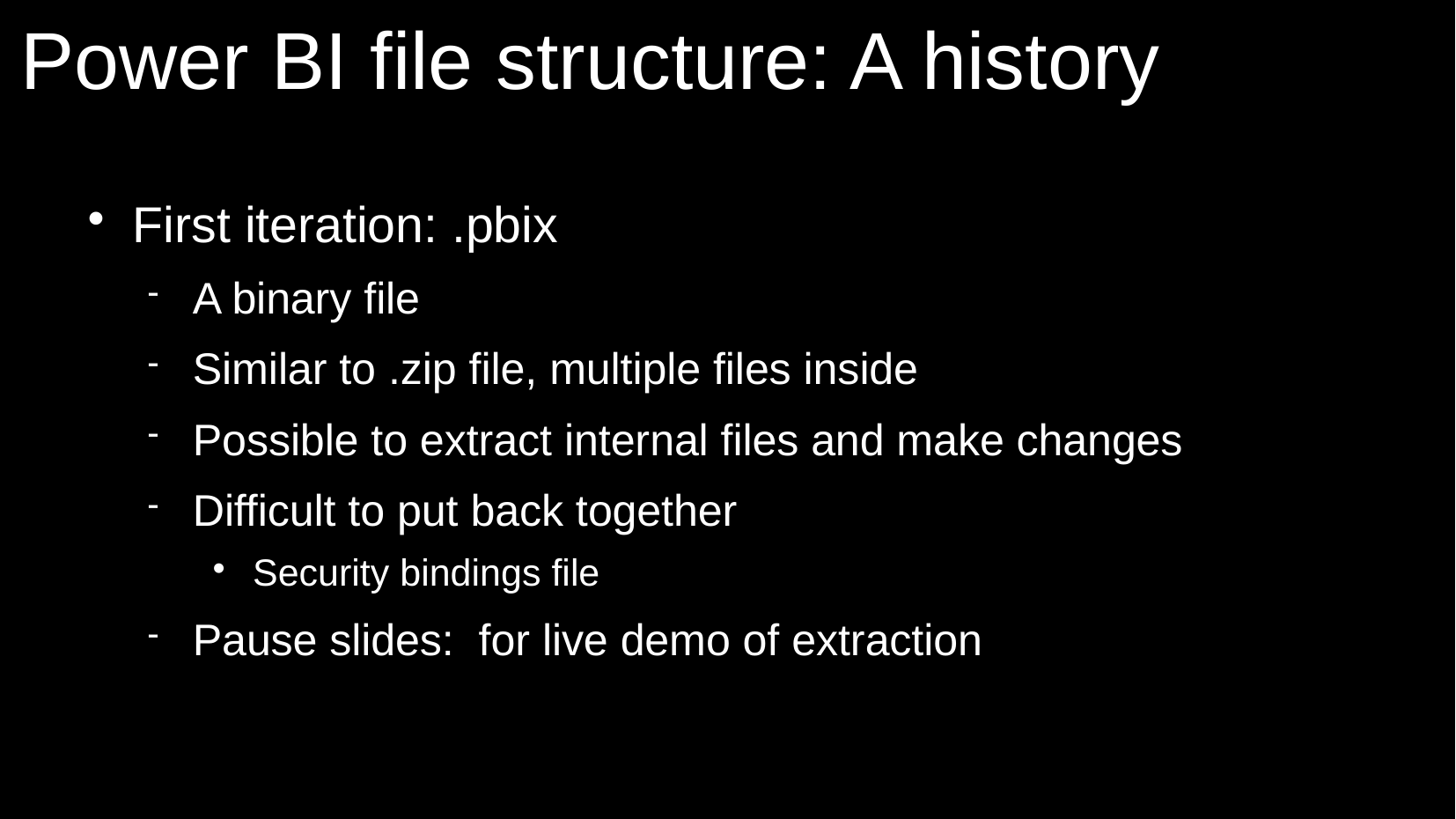

# Power BI file structure: A history
First iteration: .pbix
A binary file
Similar to .zip file, multiple files inside
Possible to extract internal files and make changes
Difficult to put back together
Security bindings file
Pause slides:  for live demo of extraction
13